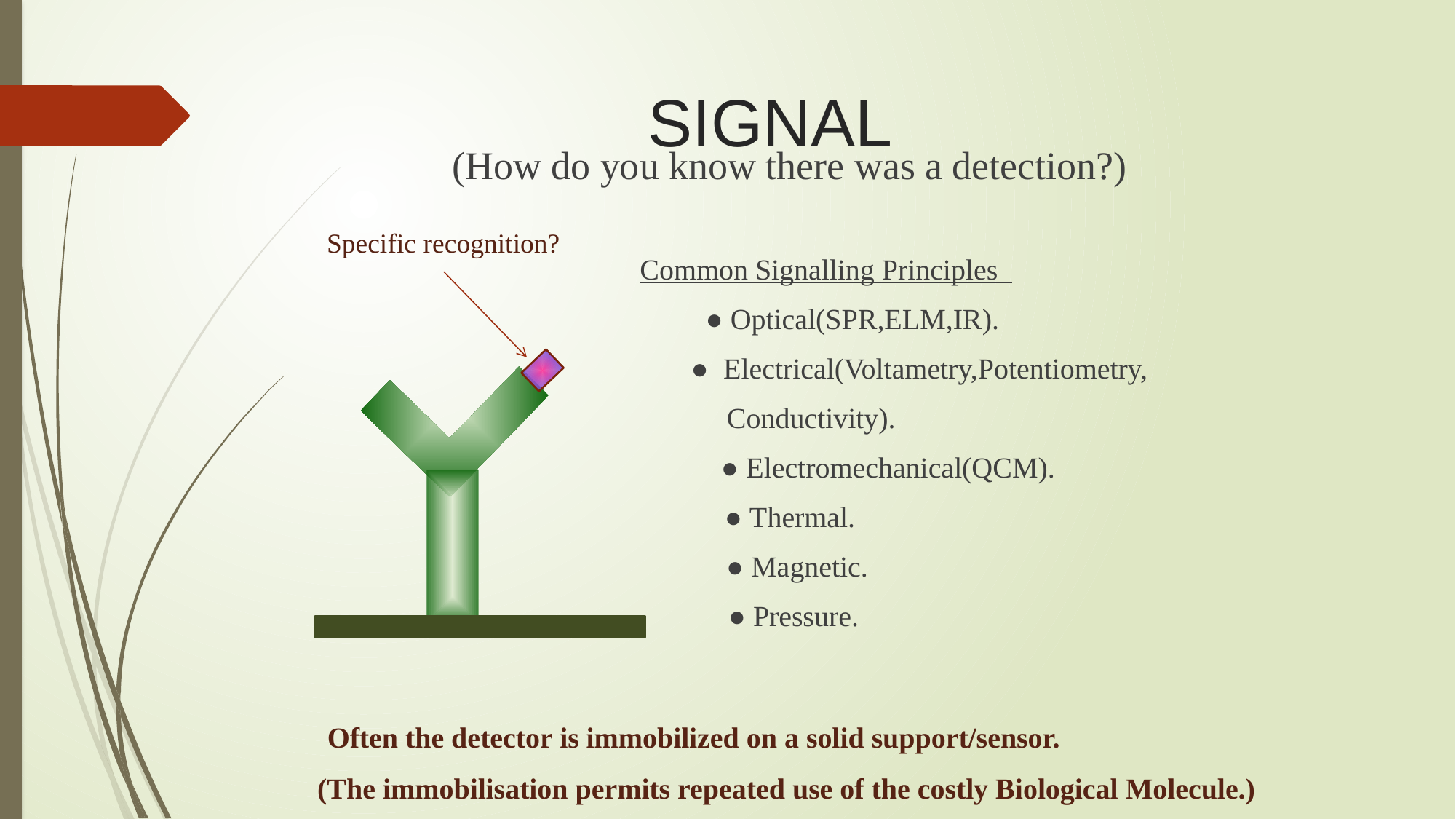

# SIGNAL
(How do you know there was a detection?)

          Common Signalling Principles
		        ● Optical(SPR,ELM,IR).
                       		 ●  Electrical(Voltametry,Potentiometry,
		Conductivity).
                           ● Electromechanical(QCM).
● Thermal.
  ● Magnetic.
 ● Pressure.

 Often the detector is immobilized on a solid support/sensor.
(The immobilisation permits repeated use of the costly Biological Molecule.)

Specific recognition?